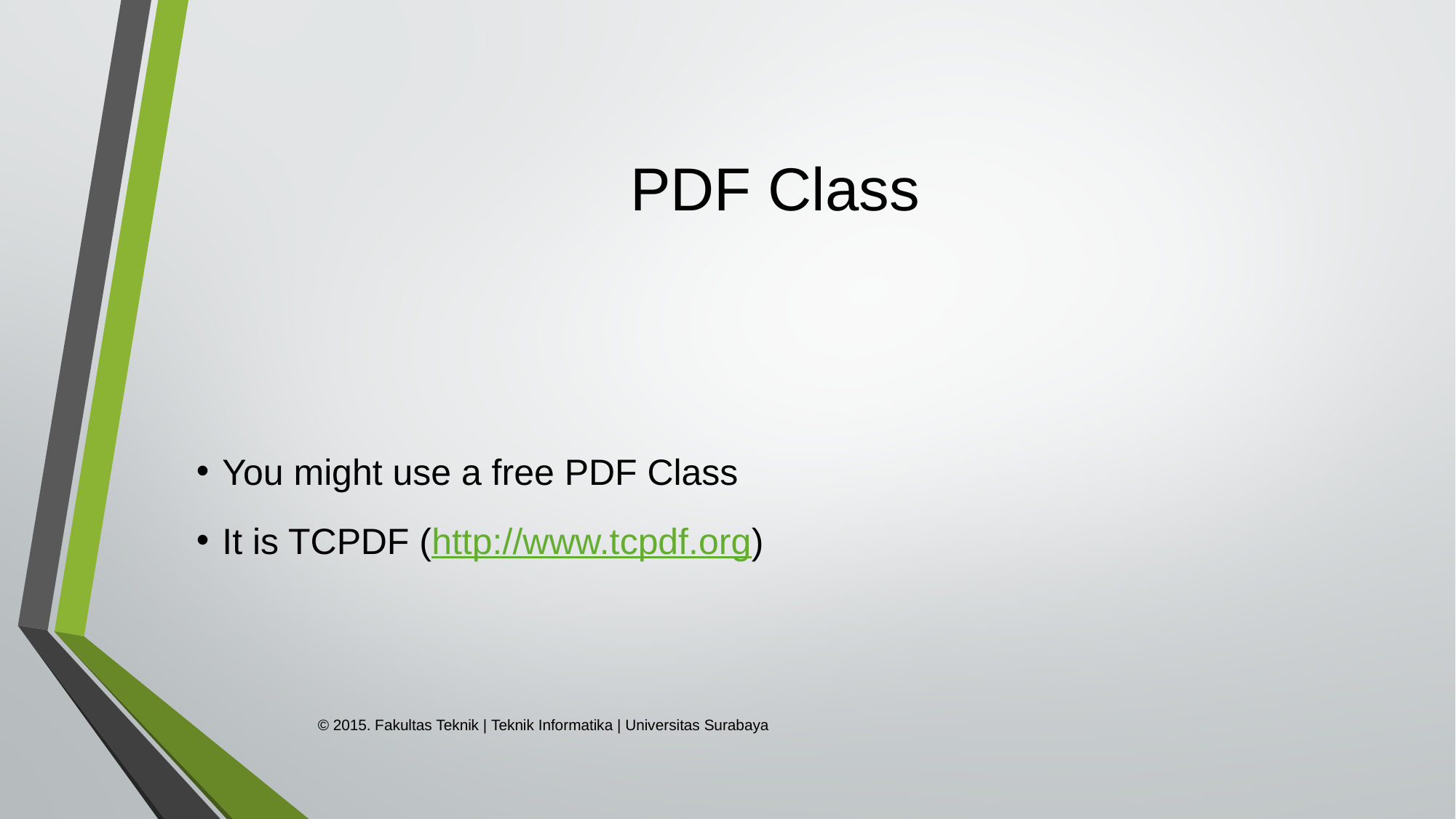

# PDF Class
You might use a free PDF Class
It is TCPDF (http://www.tcpdf.org)
© 2015. Fakultas Teknik | Teknik Informatika | Universitas Surabaya